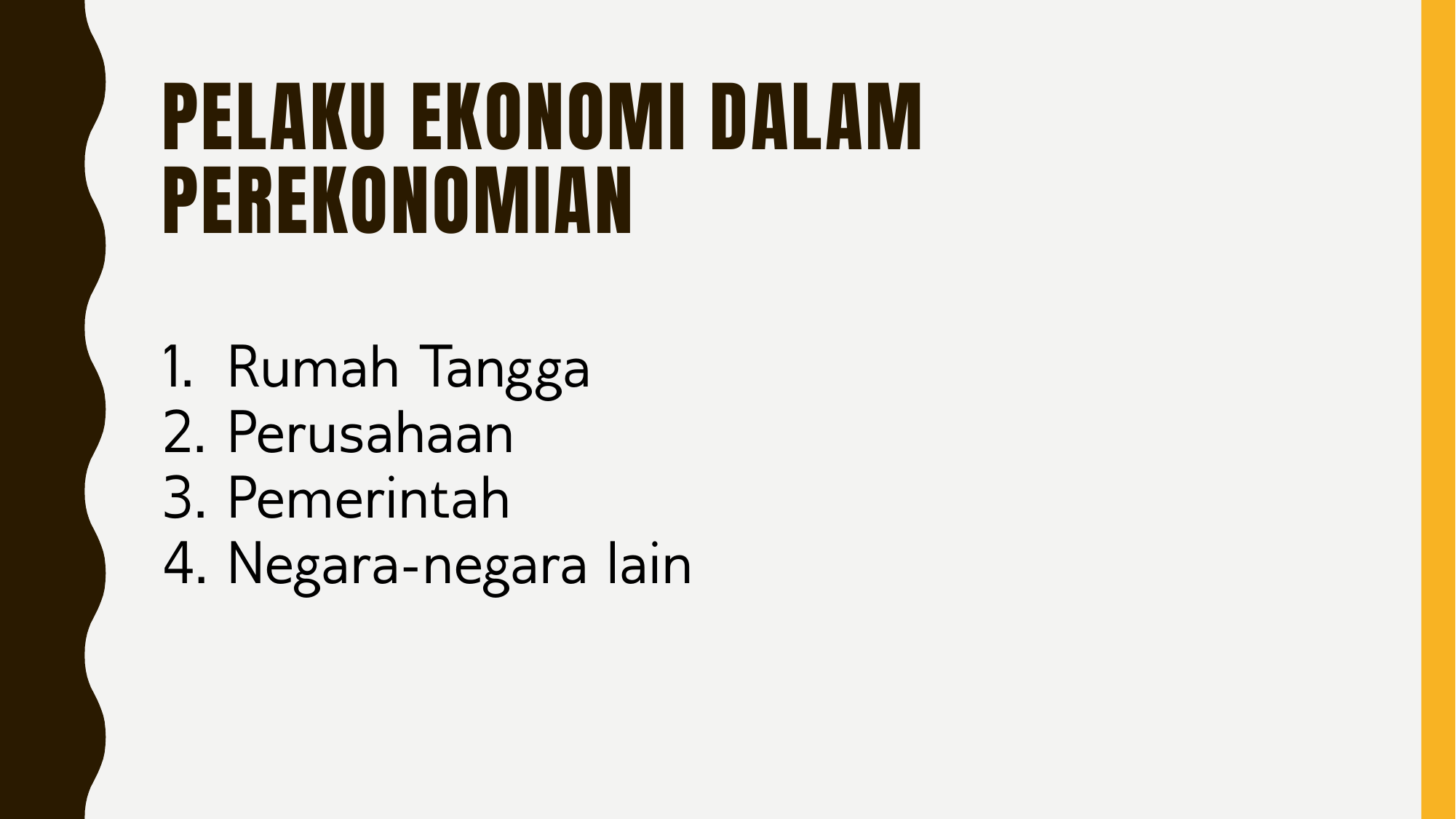

# Pelaku ekonomi DALAM PEREKONOMIAN
 Rumah Tangga
 Perusahaan
 Pemerintah
 Negara-negara lain